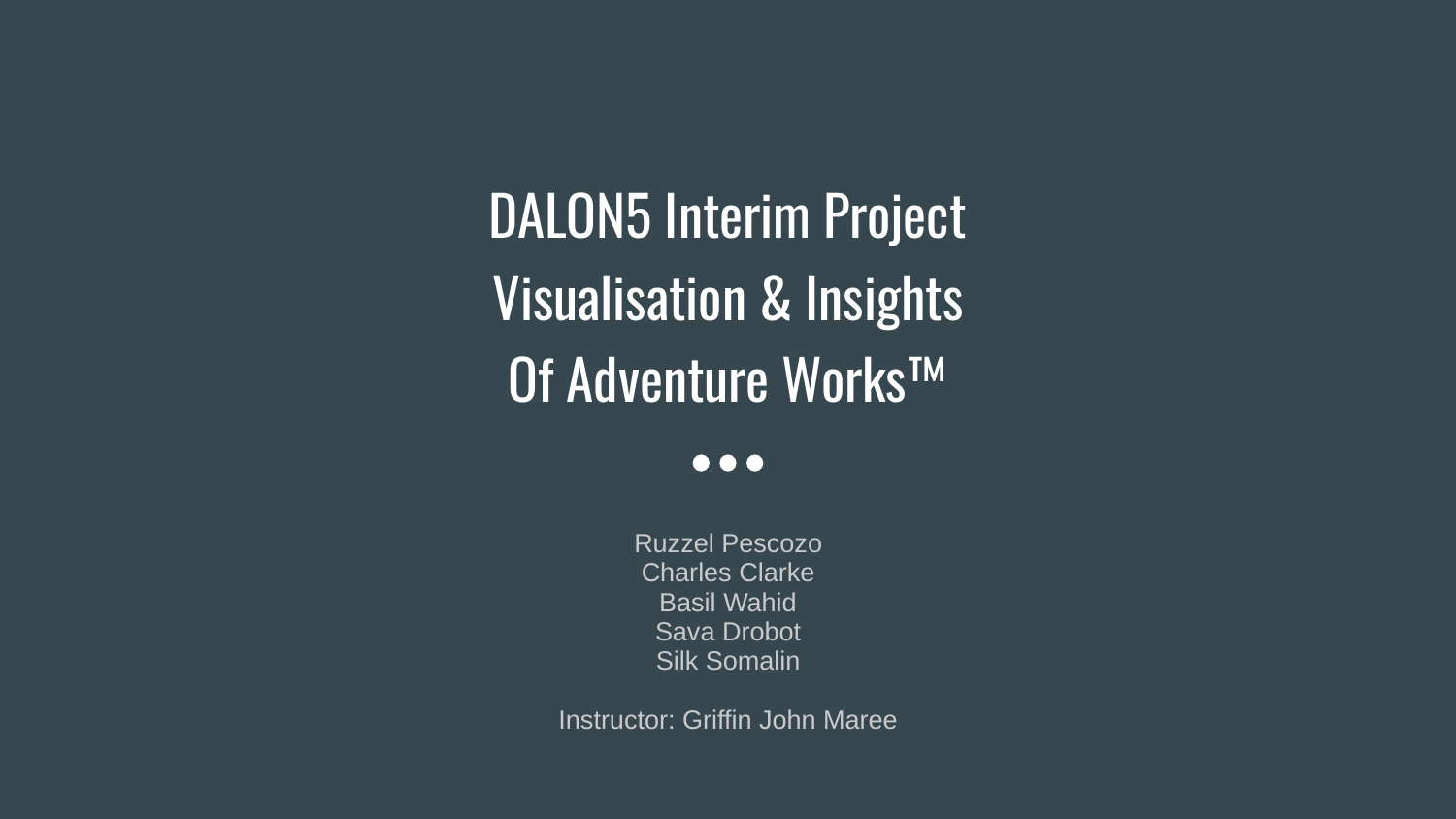

# DALON5 Interim Project
Visualisation & Insights
Of Adventure Works™
Ruzzel Pescozo
Charles Clarke
Basil Wahid
Sava Drobot
Silk Somalin

Instructor: Griffin John Maree